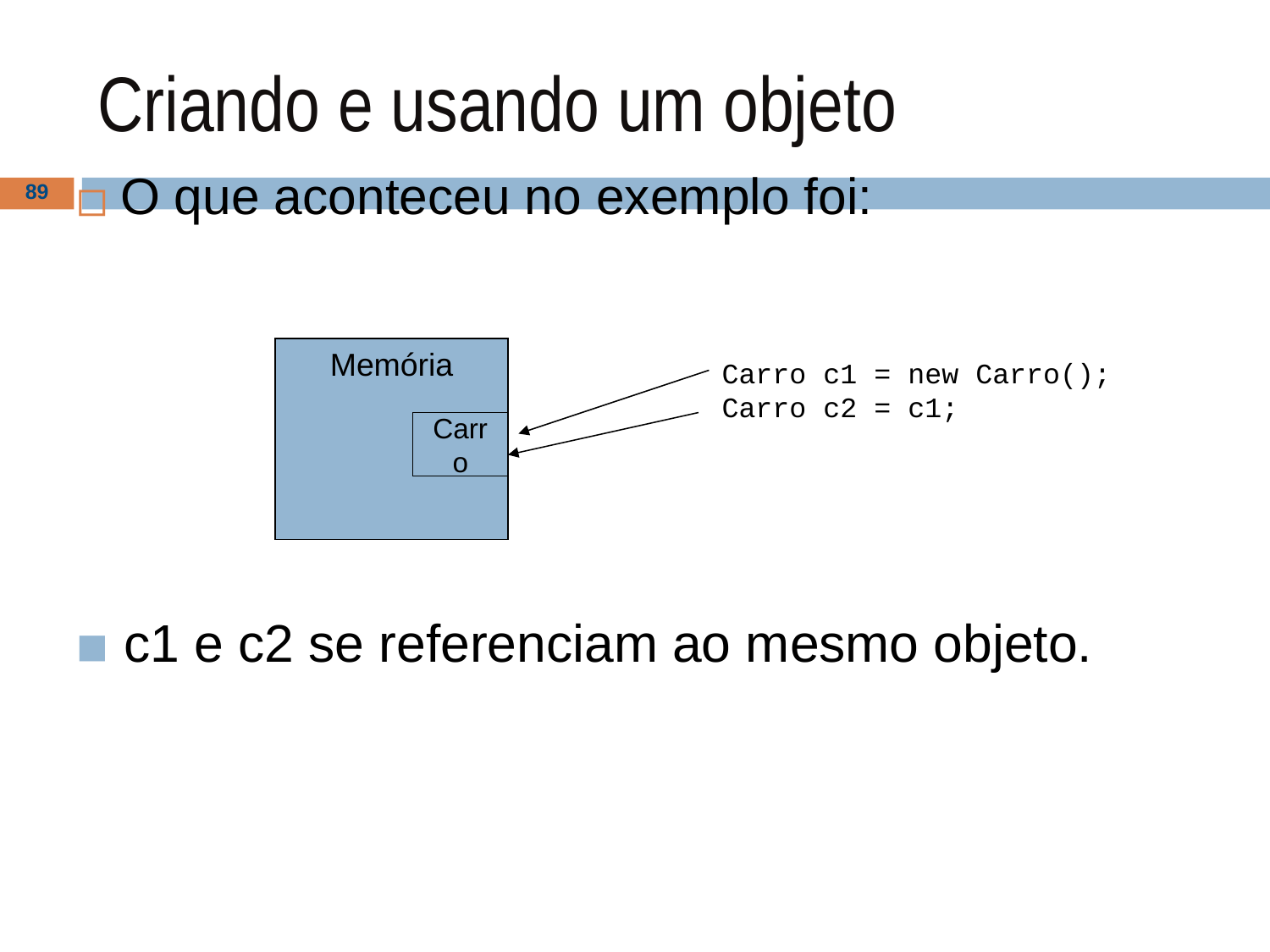

# Criando e usando um objeto
O que aconteceu no exemplo foi:
89
Memória
Carro c1 = new Carro();
Carro c2 = c1;
Carro
c1 e c2 se referenciam ao mesmo objeto.